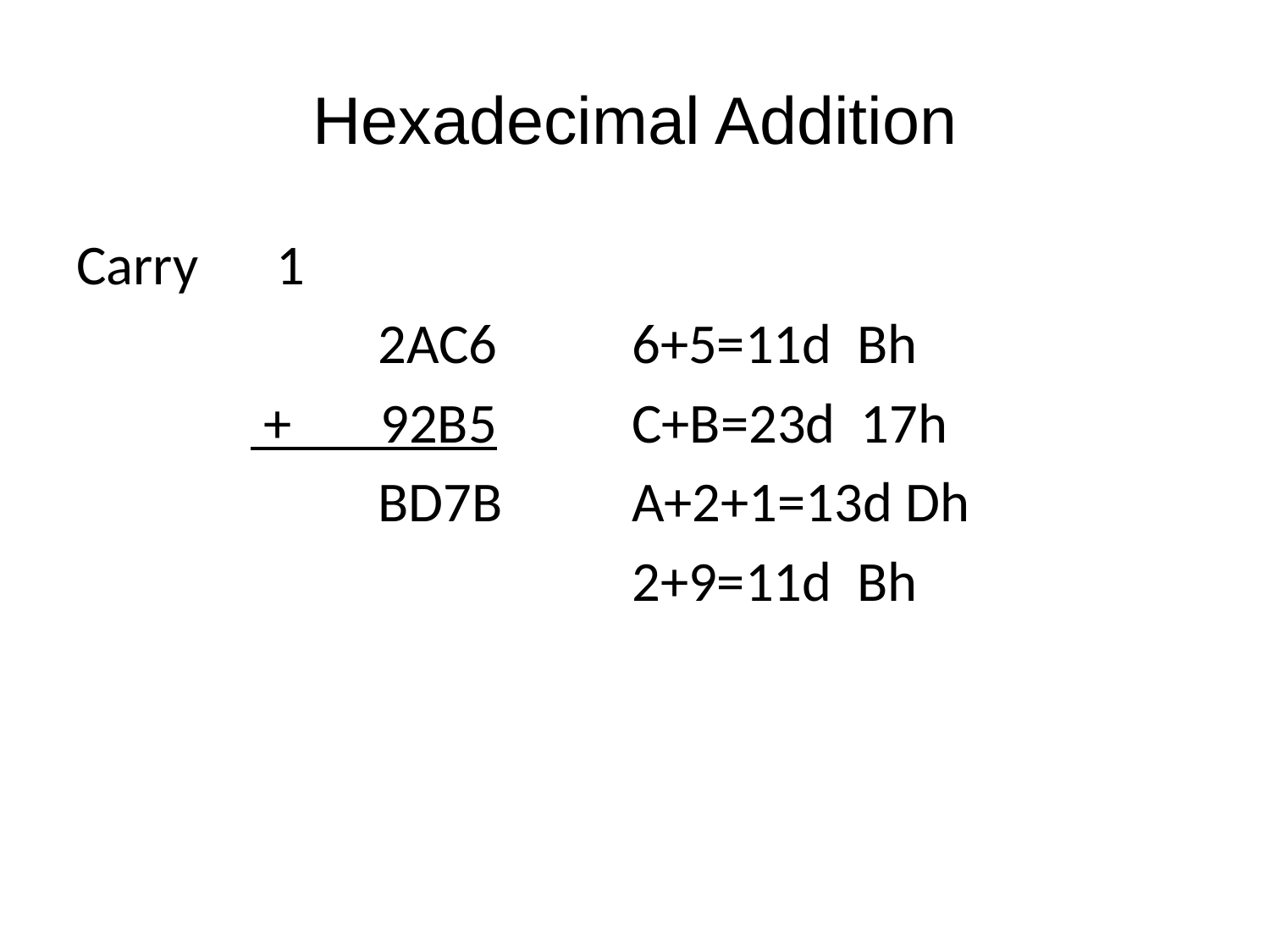

# Hexadecimal Addition
Carry	  1
			2AC6		6+5=11d  Bh
		 +       92B5		C+B=23d  17h
        		BD7B		A+2+1=13d Dh
					2+9=11d  Bh